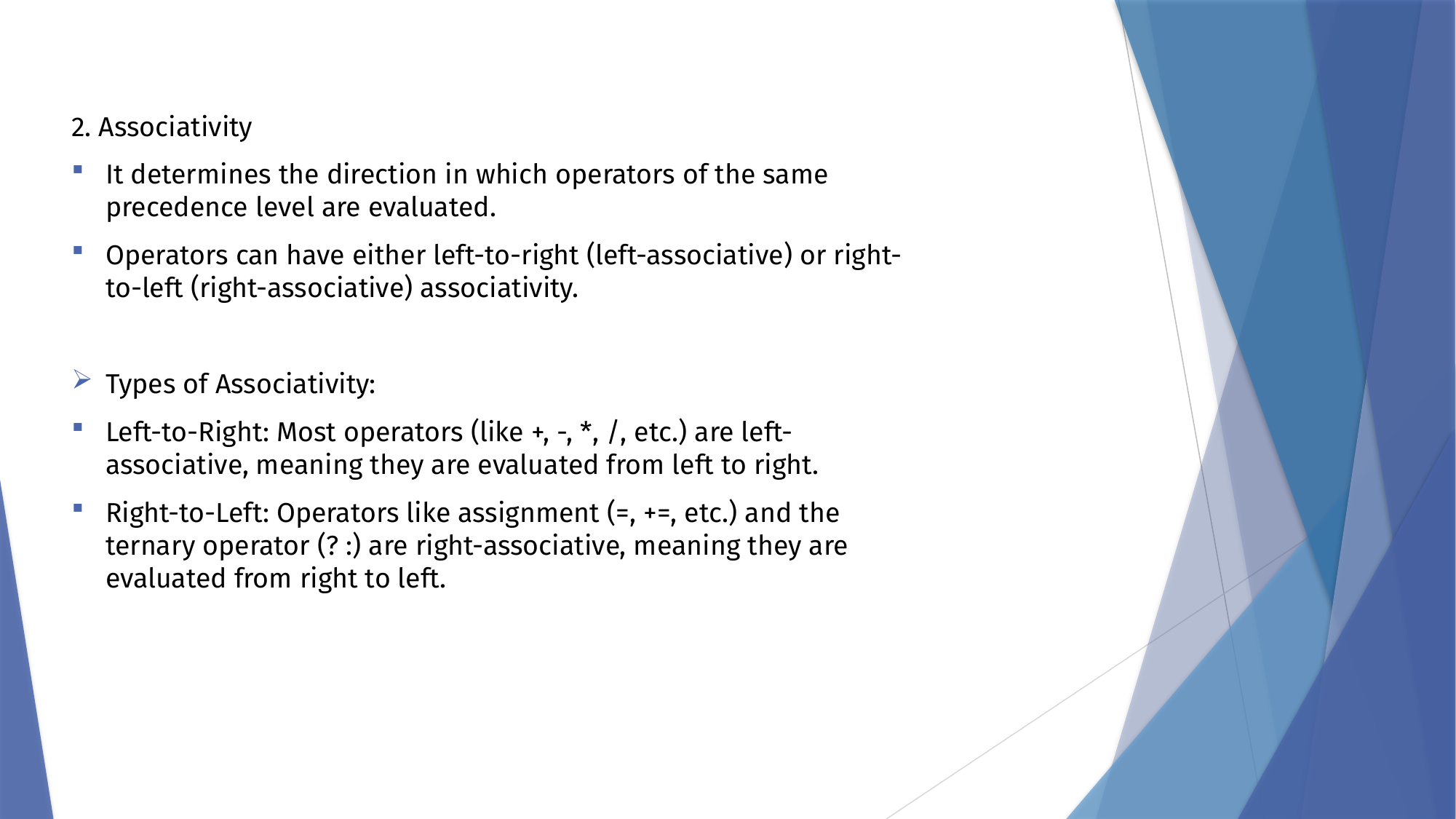

2. Associativity
It determines the direction in which operators of the same precedence level are evaluated.
Operators can have either left-to-right (left-associative) or right-to-left (right-associative) associativity.

Types of Associativity:
Left-to-Right: Most operators (like +, -, *, /, etc.) are left-associative, meaning they are evaluated from left to right.
Right-to-Left: Operators like assignment (=, +=, etc.) and the ternary operator (? :) are right-associative, meaning they are evaluated from right to left.